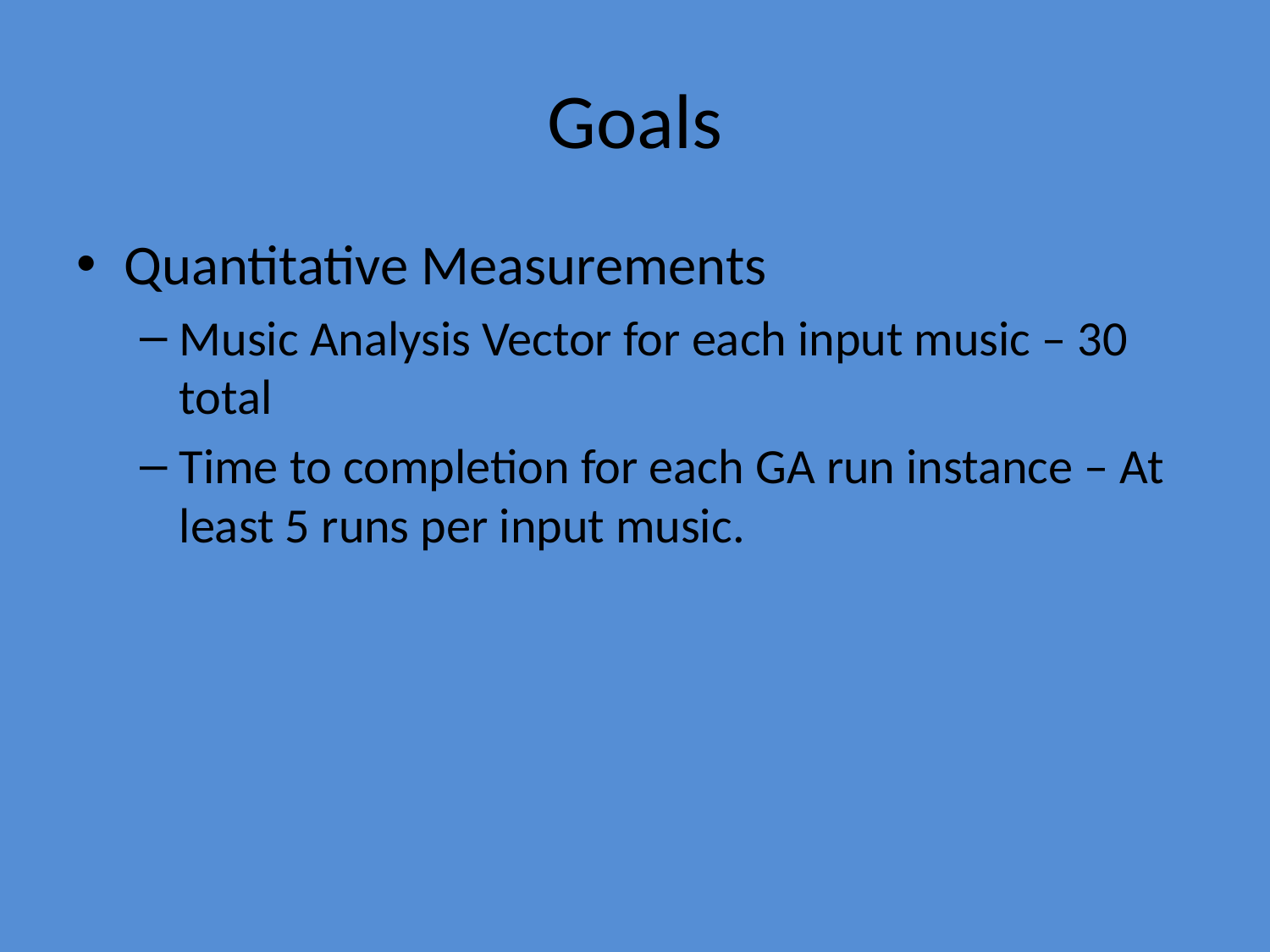

# Goals
Quantitative Measurements
Music Analysis Vector for each input music – 30 total
Time to completion for each GA run instance – At least 5 runs per input music.